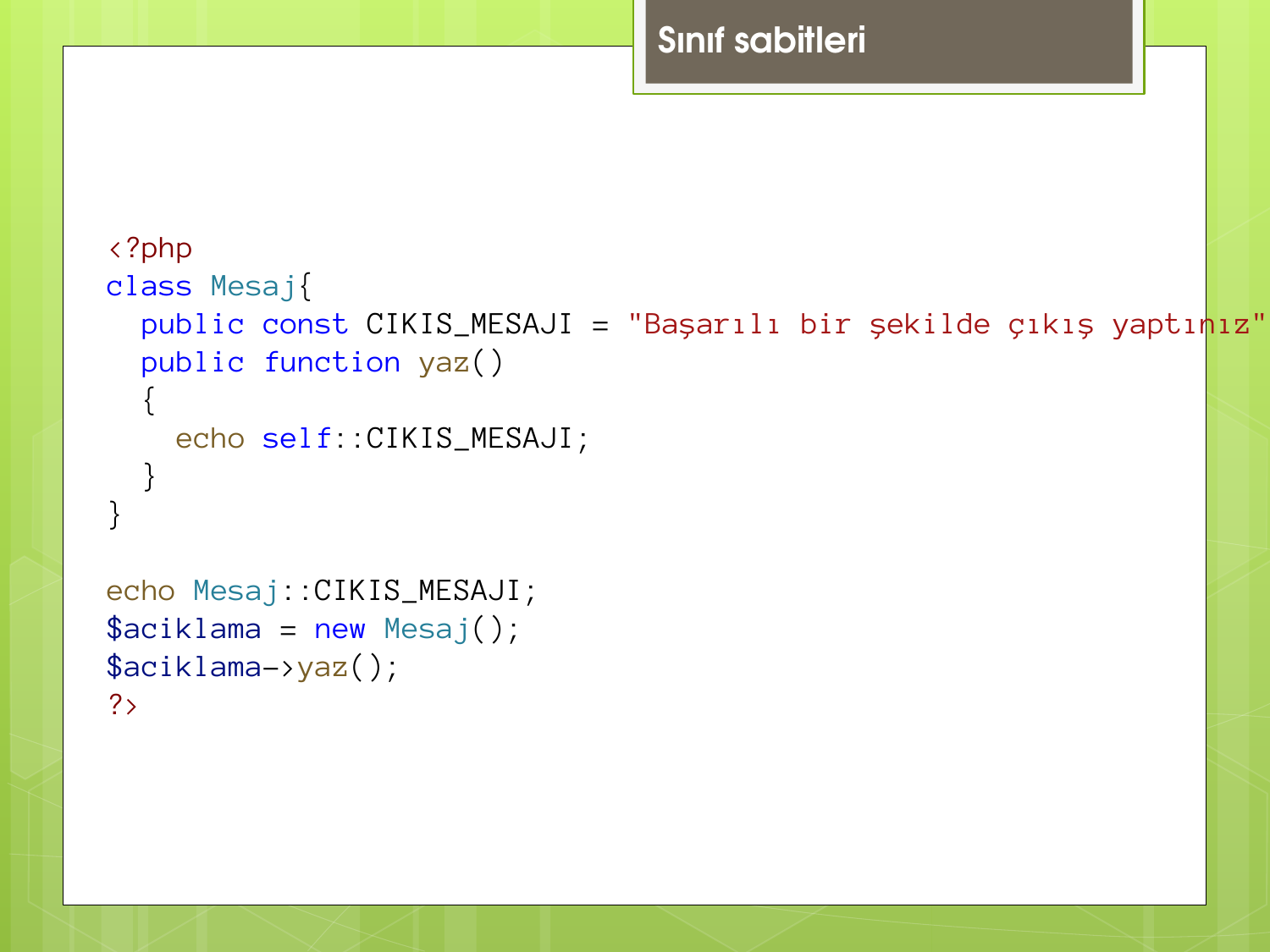

Sınıf sabitleri
<?php
class Mesaj{
  public const CIKIS_MESAJI = "Başarılı bir şekilde çıkış yaptınız";
  public function yaz()
  {
    echo self::CIKIS_MESAJI;
  }
}
echo Mesaj::CIKIS_MESAJI;
$aciklama = new Mesaj();
$aciklama->yaz();
?>